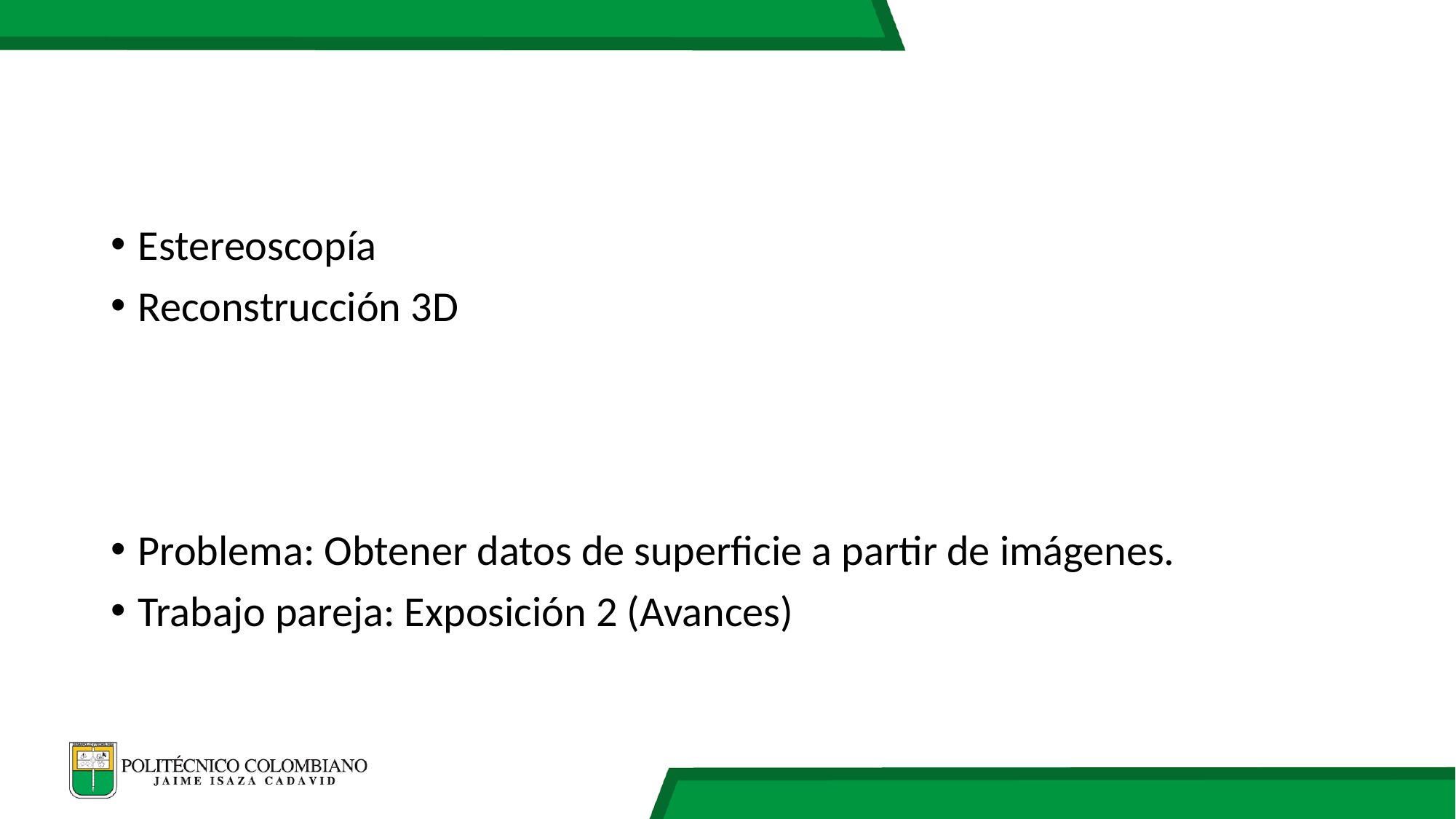

#
Estereoscopía
Reconstrucción 3D

Problema: Obtener datos de superficie a partir de imágenes.
Trabajo pareja: Exposición 2 (Avances)